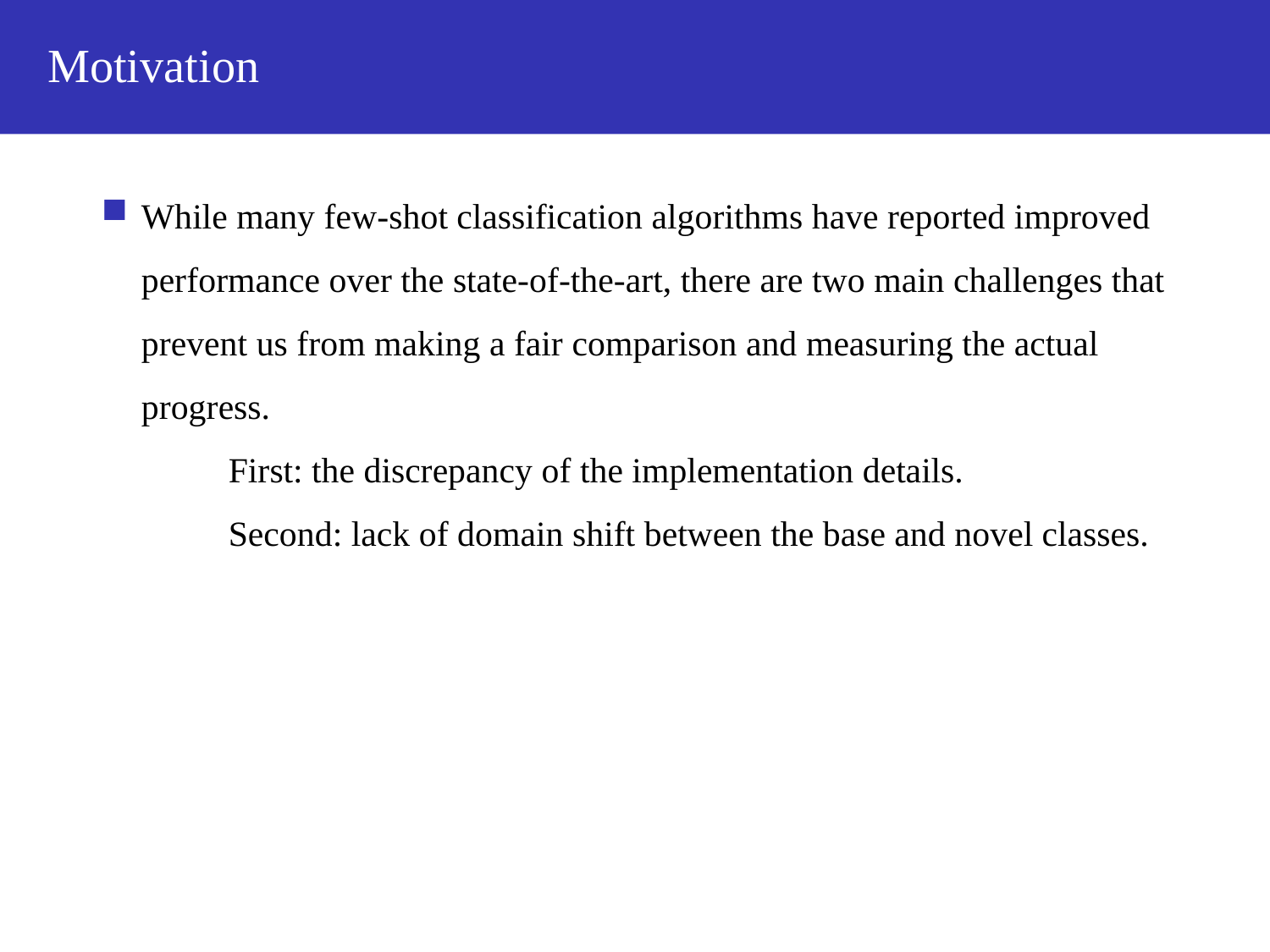

Motivation
While many few-shot classification algorithms have reported improved performance over the state-of-the-art, there are two main challenges that prevent us from making a fair comparison and measuring the actual progress.
	First: the discrepancy of the implementation details.
	Second: lack of domain shift between the base and novel classes.